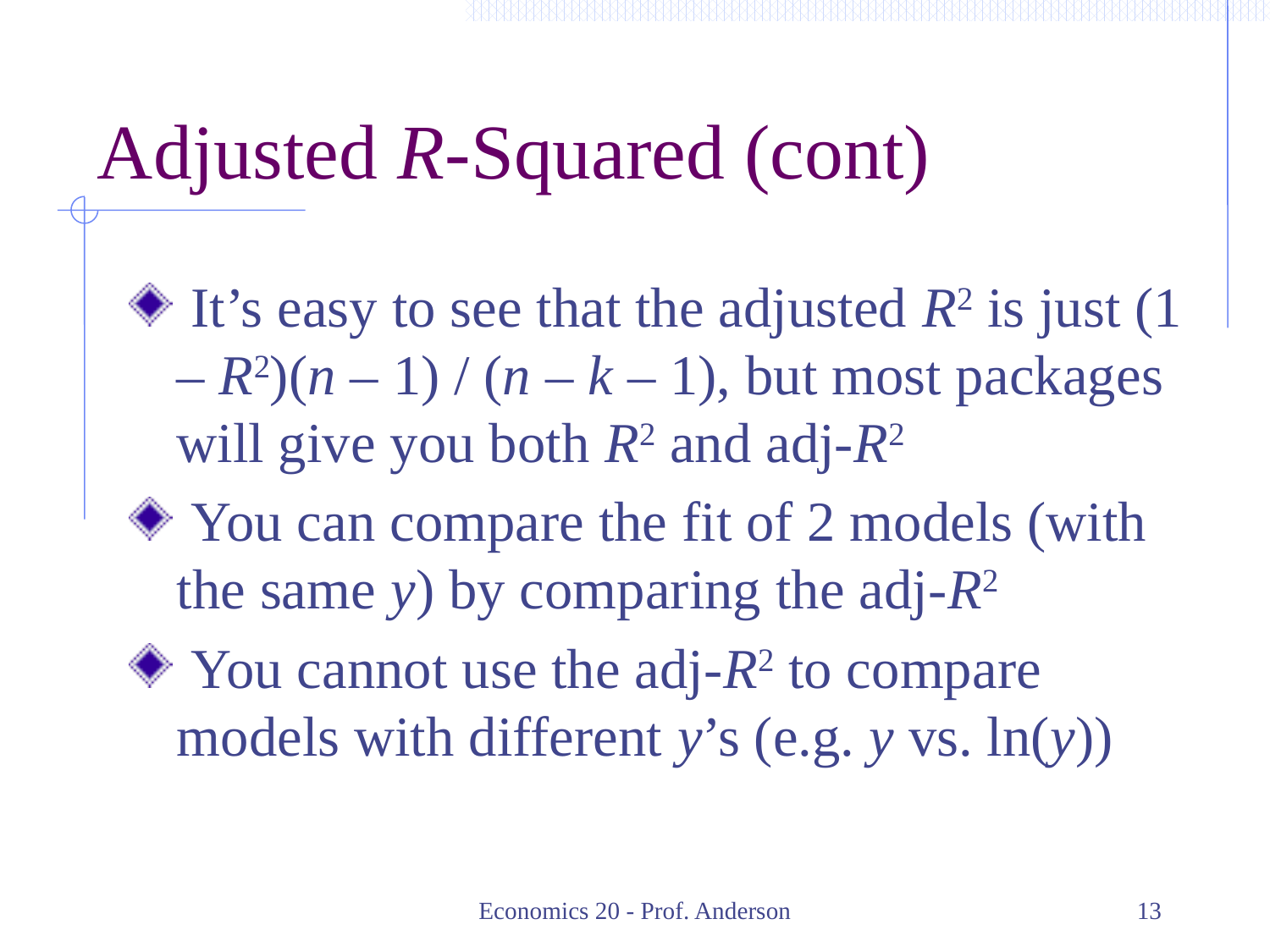

# Adjusted R-Squared (cont)
 It’s easy to see that the adjusted R2 is just (1 – R2)(n – 1) / (n – k – 1), but most packages will give you both R2 and adj-R2
 You can compare the fit of 2 models (with the same y) by comparing the adj-R2
 You cannot use the adj-R2 to compare models with different y’s (e.g. y vs. ln(y))
Economics 20 - Prof. Anderson
13